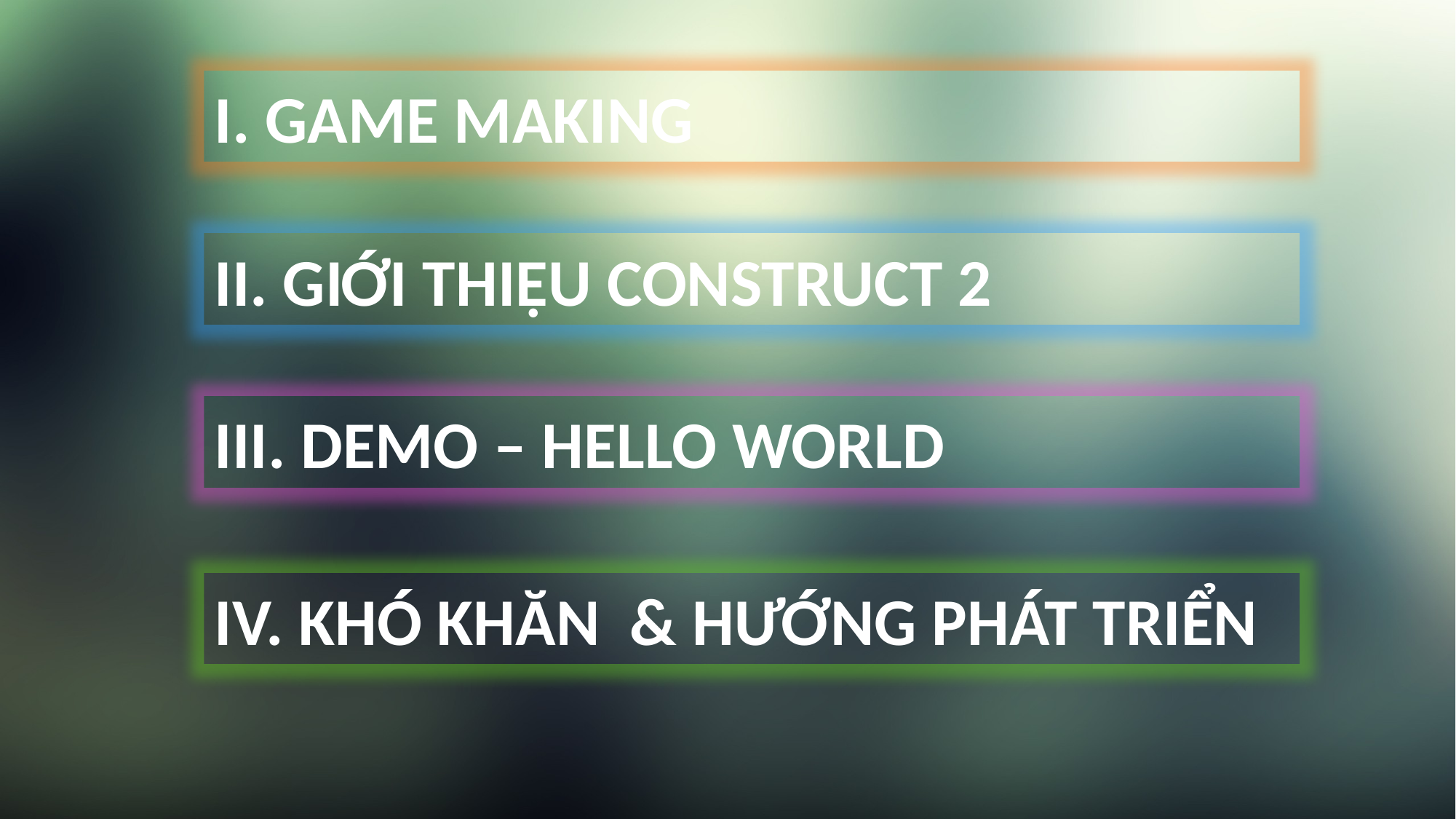

I. GAME MAKING
II. GIỚI THIỆU CONSTRUCT 2
III. DEMO – HELLO WORLD
IV. KHÓ KHĂN  & HƯỚNG PHÁT TRIỂN